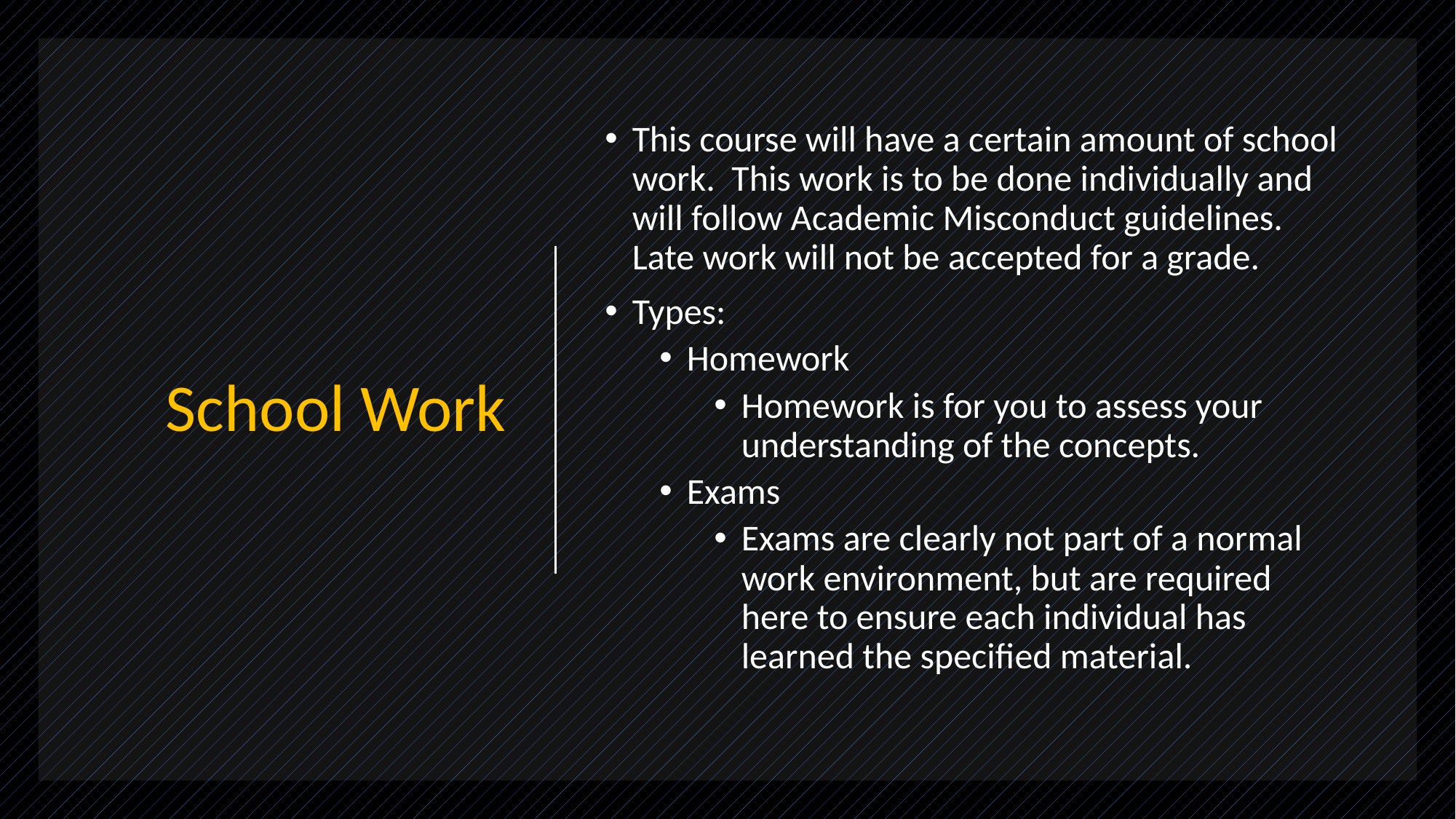

# School Work
This course will have a certain amount of school work.  This work is to be done individually and will follow Academic Misconduct guidelines. Late work will not be accepted for a grade.
Types:
Homework
Homework is for you to assess your understanding of the concepts.
Exams
Exams are clearly not part of a normal work environment, but are required here to ensure each individual has learned the specified material.